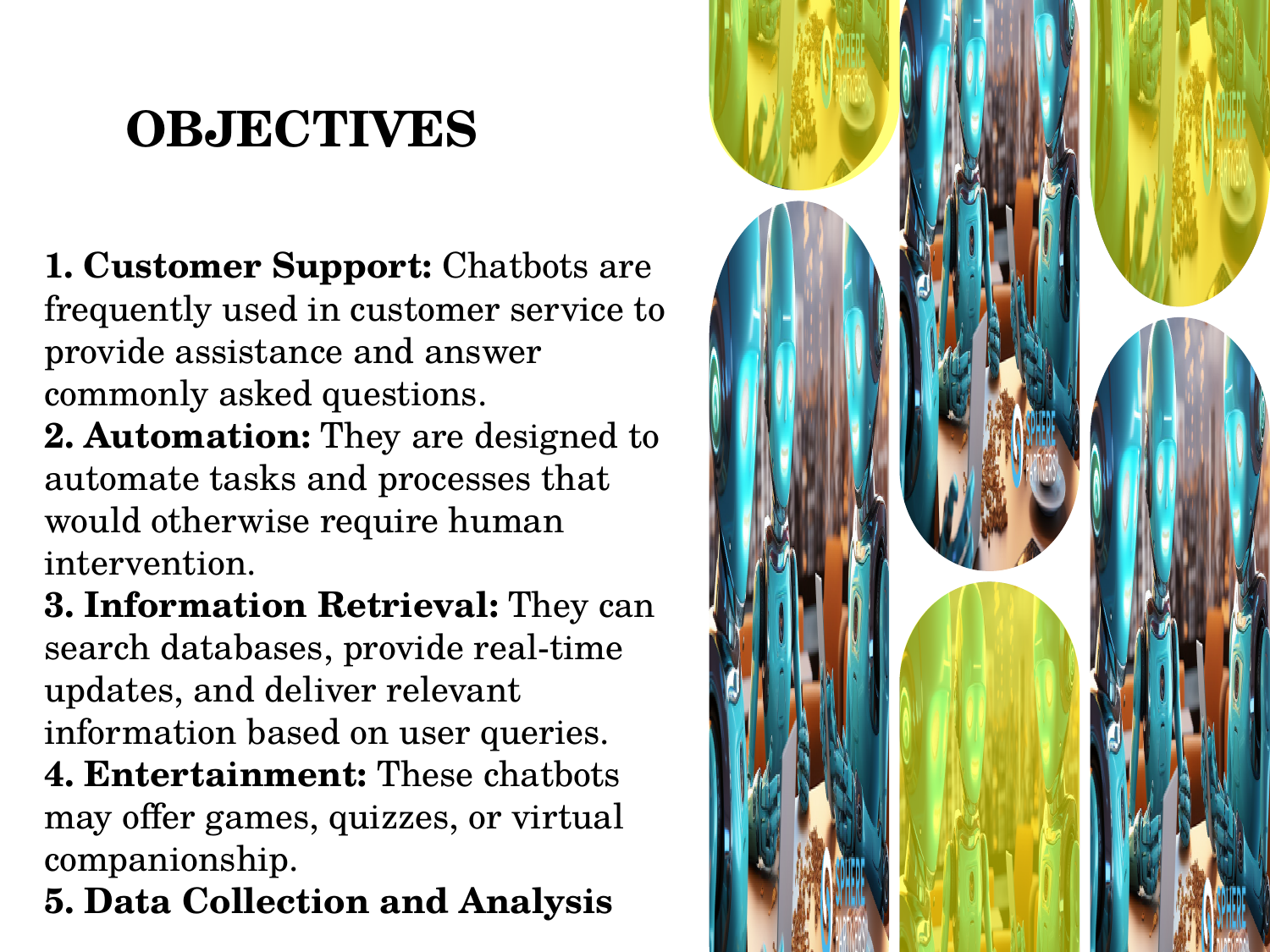

OBJECTIVES
1. Customer Support: Chatbots are frequently used in customer service to provide assistance and answer commonly asked questions.
2. Automation: They are designed to automate tasks and processes that would otherwise require human intervention.
3. Information Retrieval: They can search databases, provide real-time updates, and deliver relevant information based on user queries.
4. Entertainment: These chatbots may offer games, quizzes, or virtual companionship.
5. Data Collection and Analysis